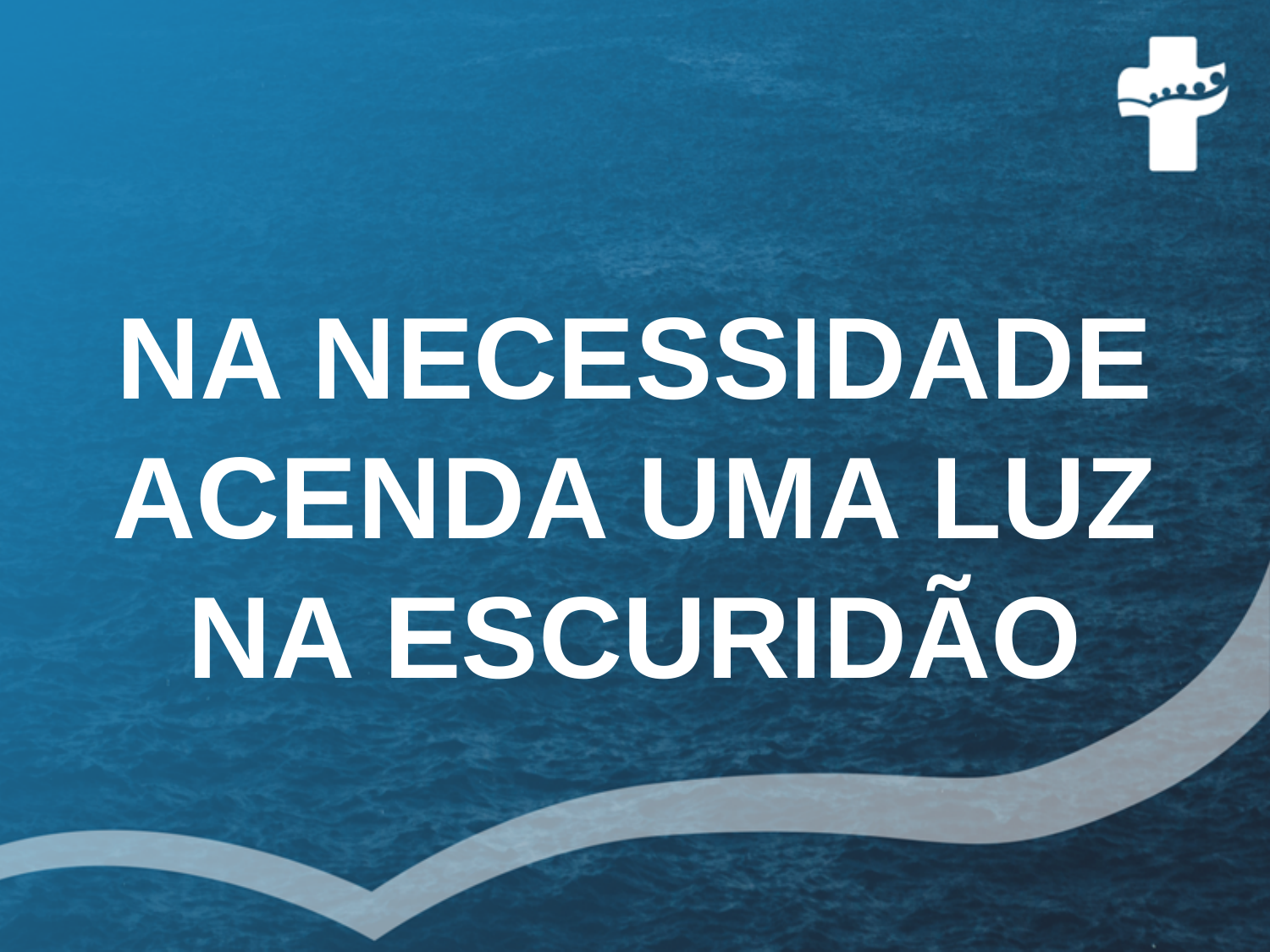

NA NECESSIDADE
ACENDA UMA LUZ
NA ESCURIDÃO